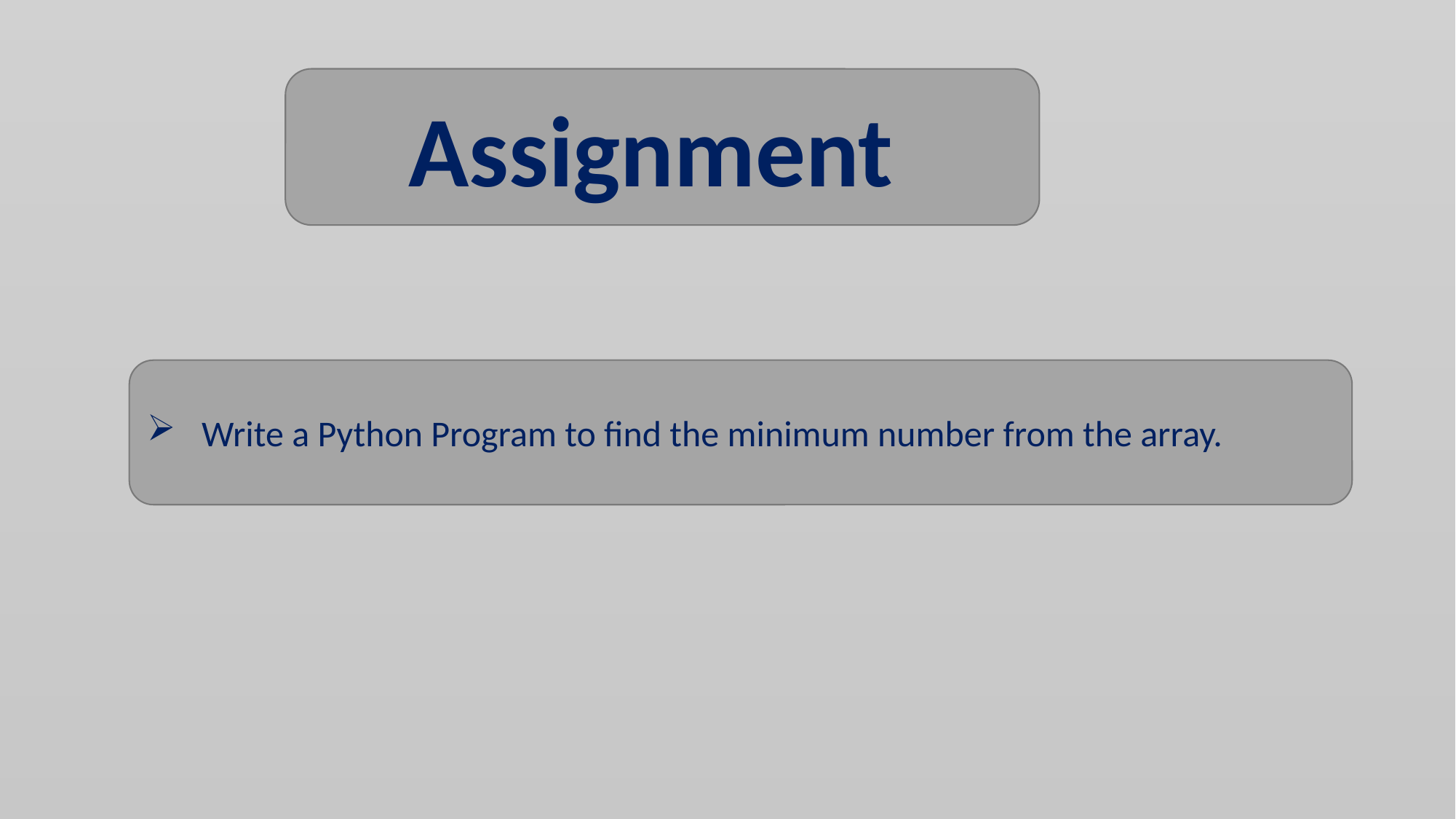

Assignment
Write a Python Program to find the minimum number from the array.